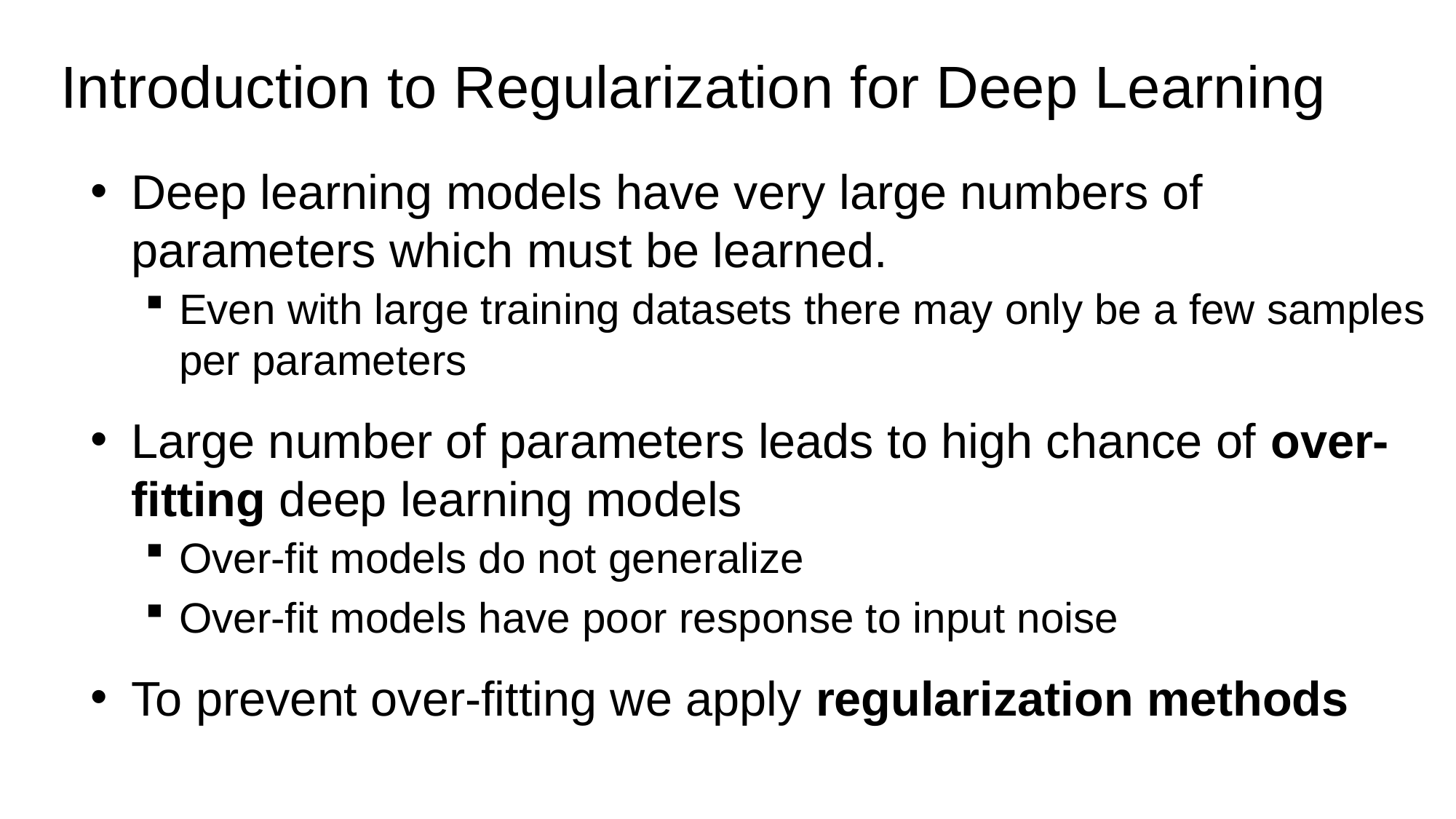

# Introduction to Regularization for Deep Learning
Deep learning models have very large numbers of parameters which must be learned.
Even with large training datasets there may only be a few samples per parameters
Large number of parameters leads to high chance of over-fitting deep learning models
Over-fit models do not generalize
Over-fit models have poor response to input noise
To prevent over-fitting we apply regularization methods